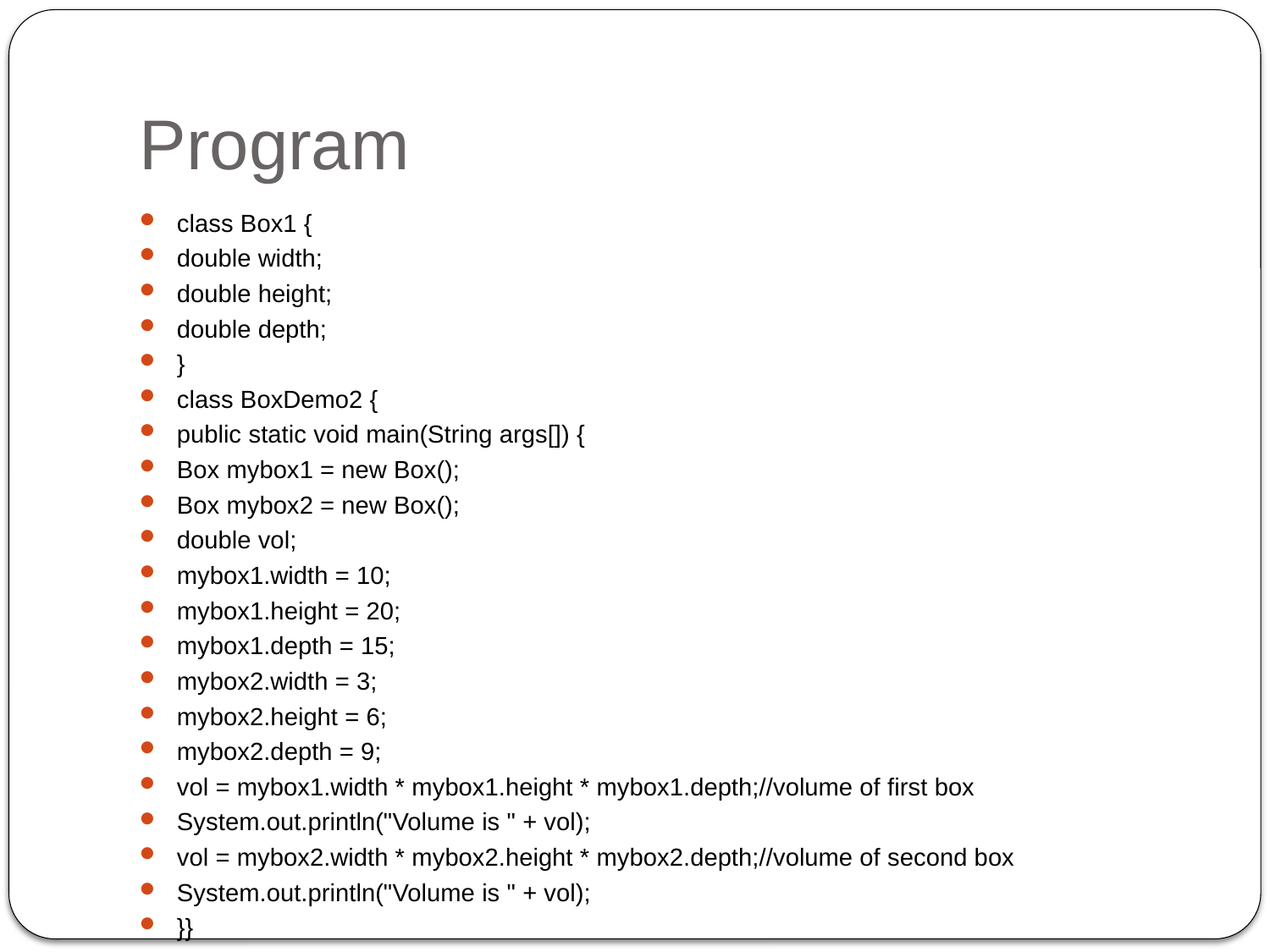

# Program
class Box1 {
double width;
double height;
double depth;
}
class BoxDemo2 {
public static void main(String args[]) {
Box mybox1 = new Box();
Box mybox2 = new Box();
double vol;
mybox1.width = 10;
mybox1.height = 20;
mybox1.depth = 15;
mybox2.width = 3;
mybox2.height = 6;
mybox2.depth = 9;
vol = mybox1.width * mybox1.height * mybox1.depth;//volume of first box
System.out.println("Volume is " + vol);
vol = mybox2.width * mybox2.height * mybox2.depth;//volume of second box
System.out.println("Volume is " + vol);
}}